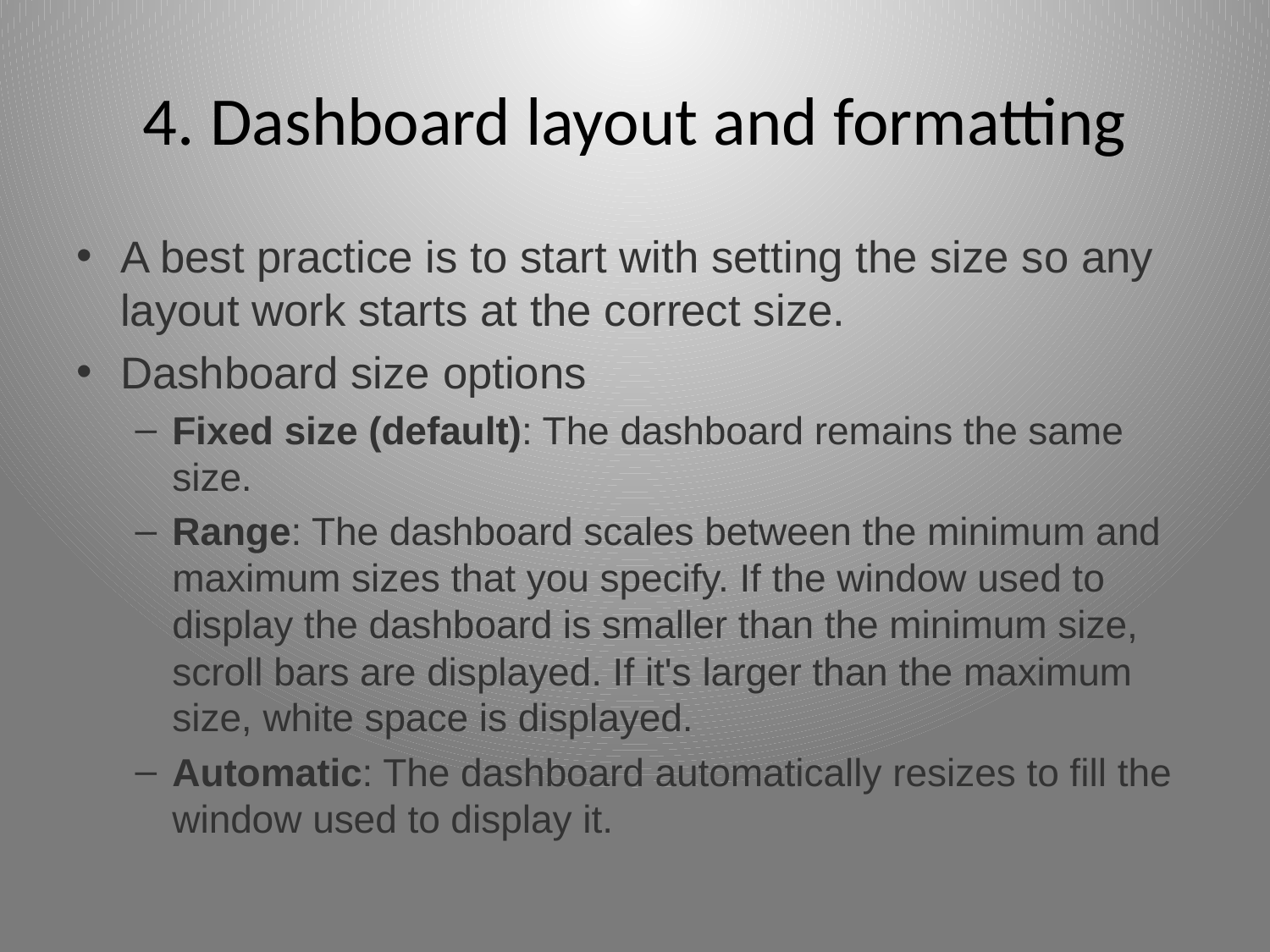

# 4. Dashboard layout and formatting
A best practice is to start with setting the size so any layout work starts at the correct size.
Dashboard size options
Fixed size (default): The dashboard remains the same size.
Range: The dashboard scales between the minimum and maximum sizes that you specify. If the window used to display the dashboard is smaller than the minimum size, scroll bars are displayed. If it's larger than the maximum size, white space is displayed.
Automatic: The dashboard automatically resizes to fill the window used to display it.